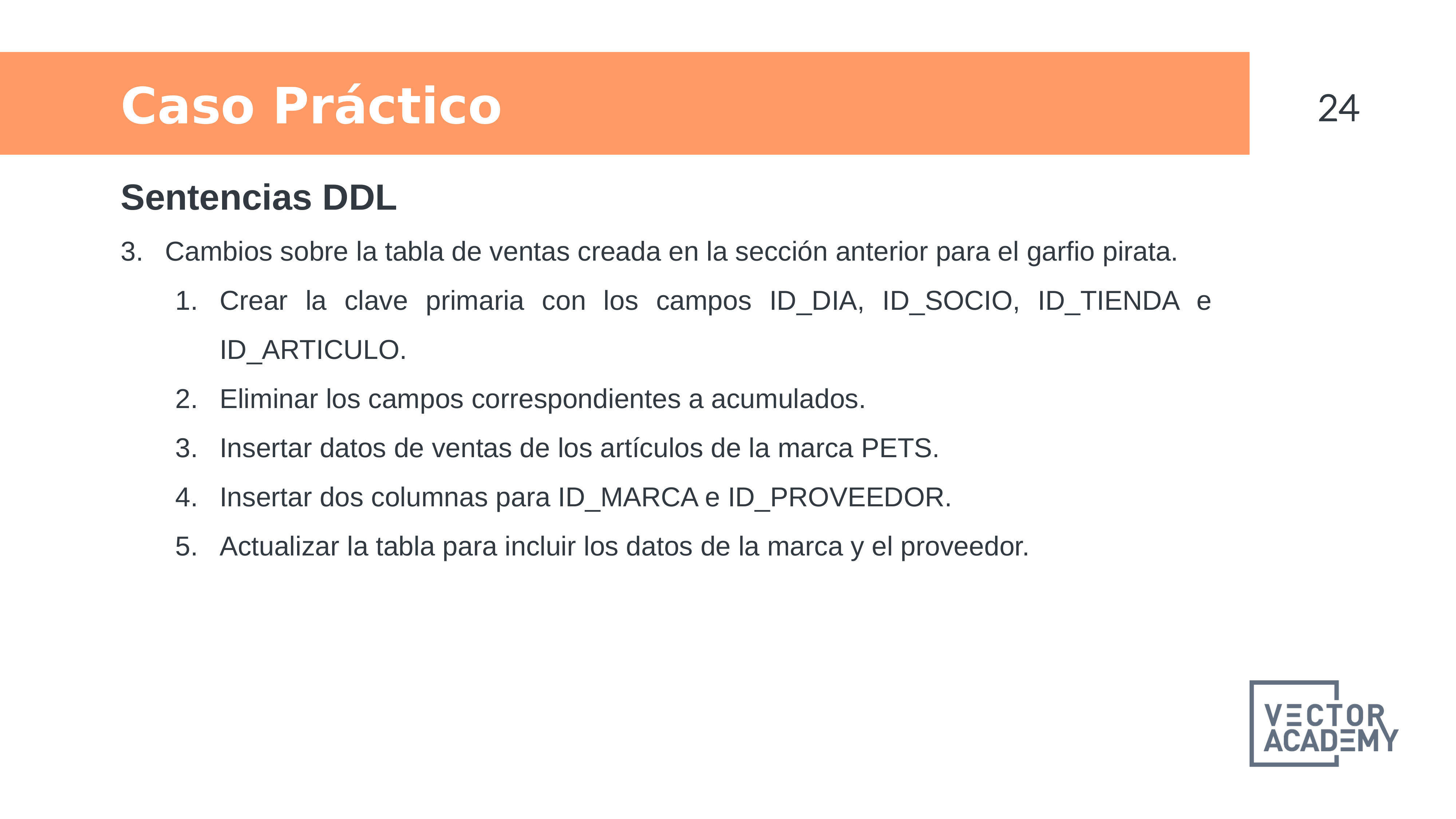

Caso Práctico
Sentencias DDL
Cambios sobre la tabla de ventas creada en la sección anterior para el garfio pirata.
Crear la clave primaria con los campos ID_DIA, ID_SOCIO, ID_TIENDA e ID_ARTICULO.
Eliminar los campos correspondientes a acumulados.
Insertar datos de ventas de los artículos de la marca PETS.
Insertar dos columnas para ID_MARCA e ID_PROVEEDOR.
Actualizar la tabla para incluir los datos de la marca y el proveedor.